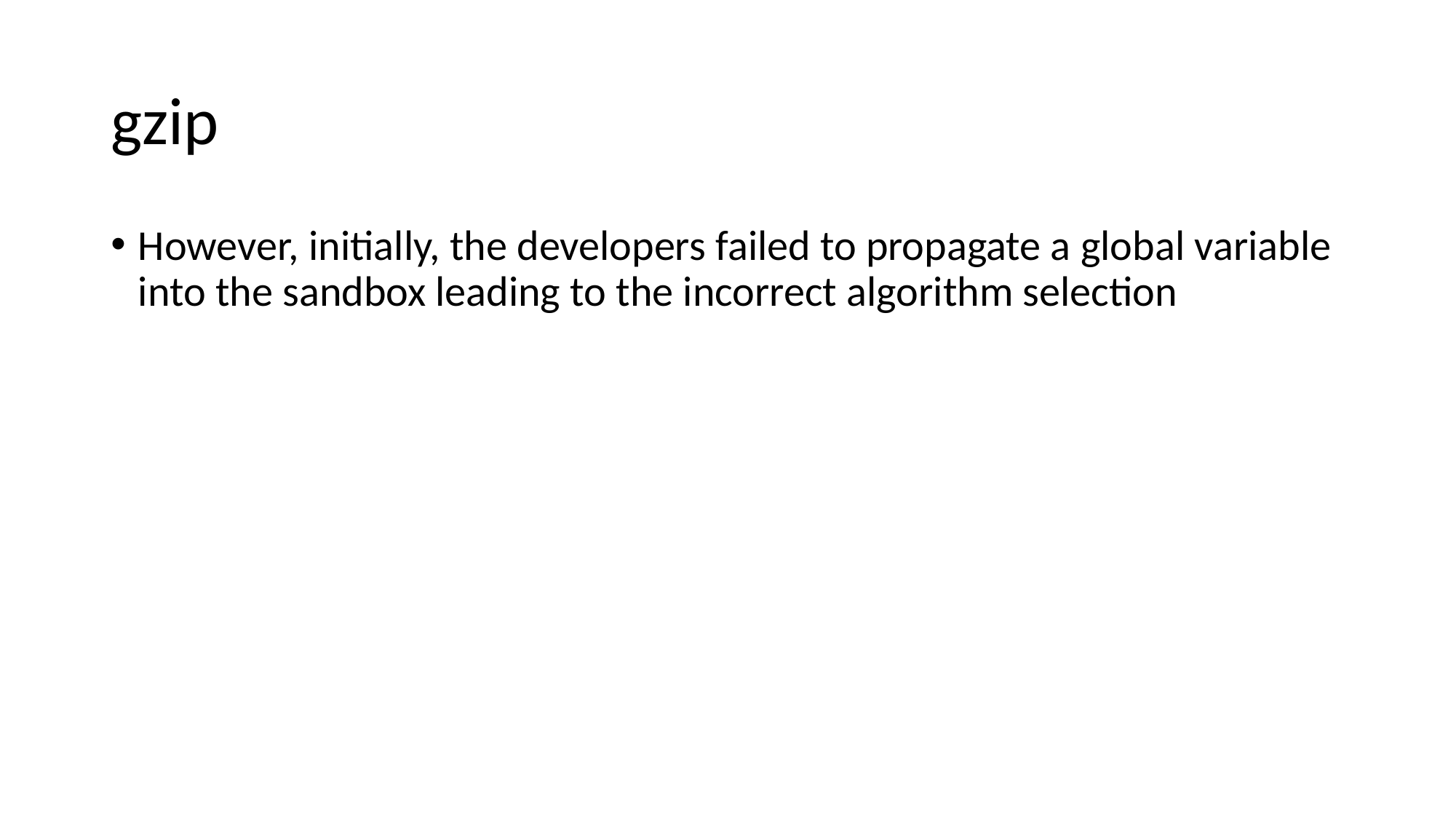

# gzip
However, initially, the developers failed to propagate a global variable into the sandbox leading to the incorrect algorithm selection